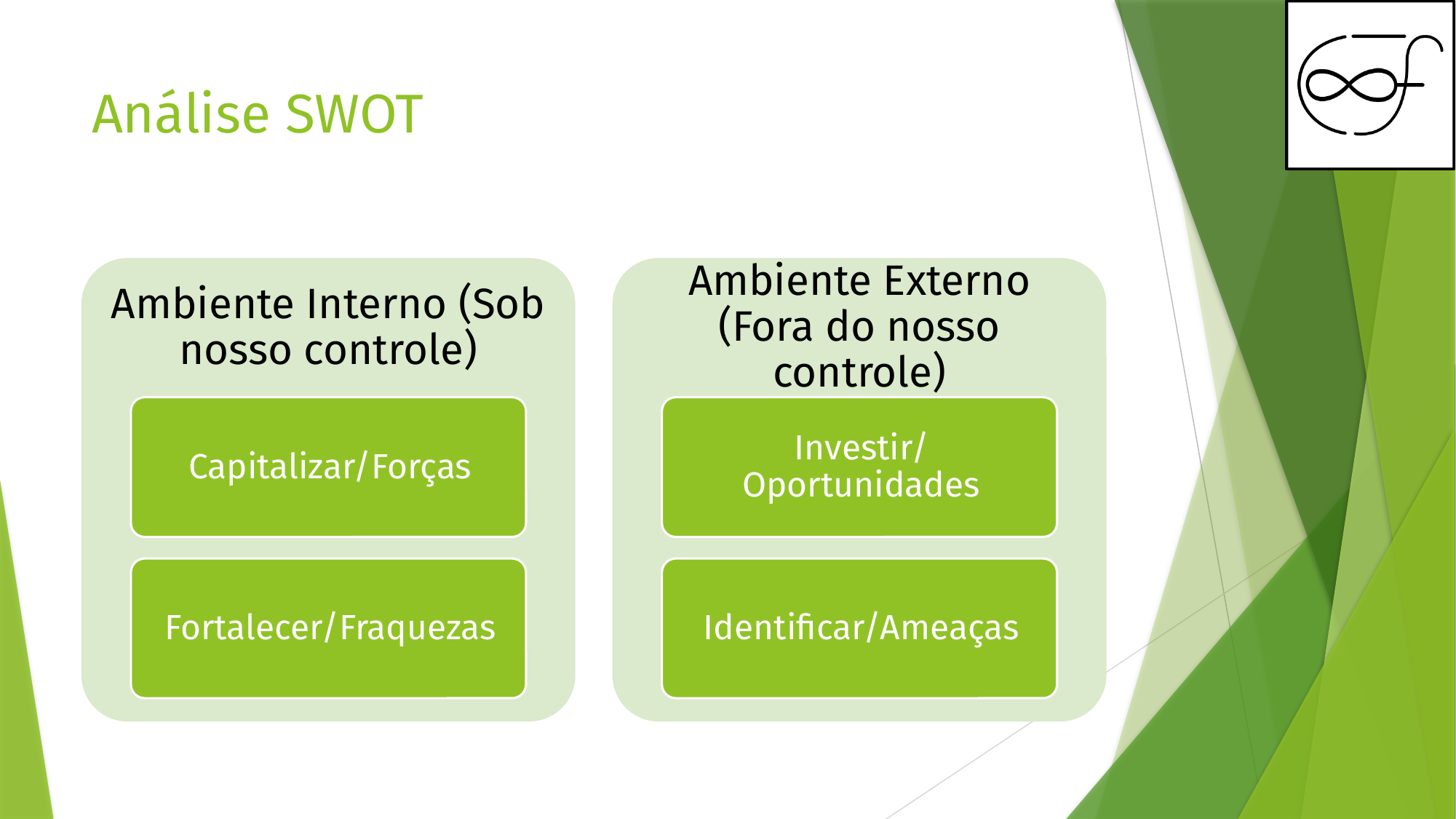

# Análise SWOT
Ambiente Interno (Sob nosso controle)
Capitalizar/Forças
Fortalecer/Fraquezas
Ambiente Externo (Fora do nosso controle)
Investir/Oportunidades
Identificar/Ameaças